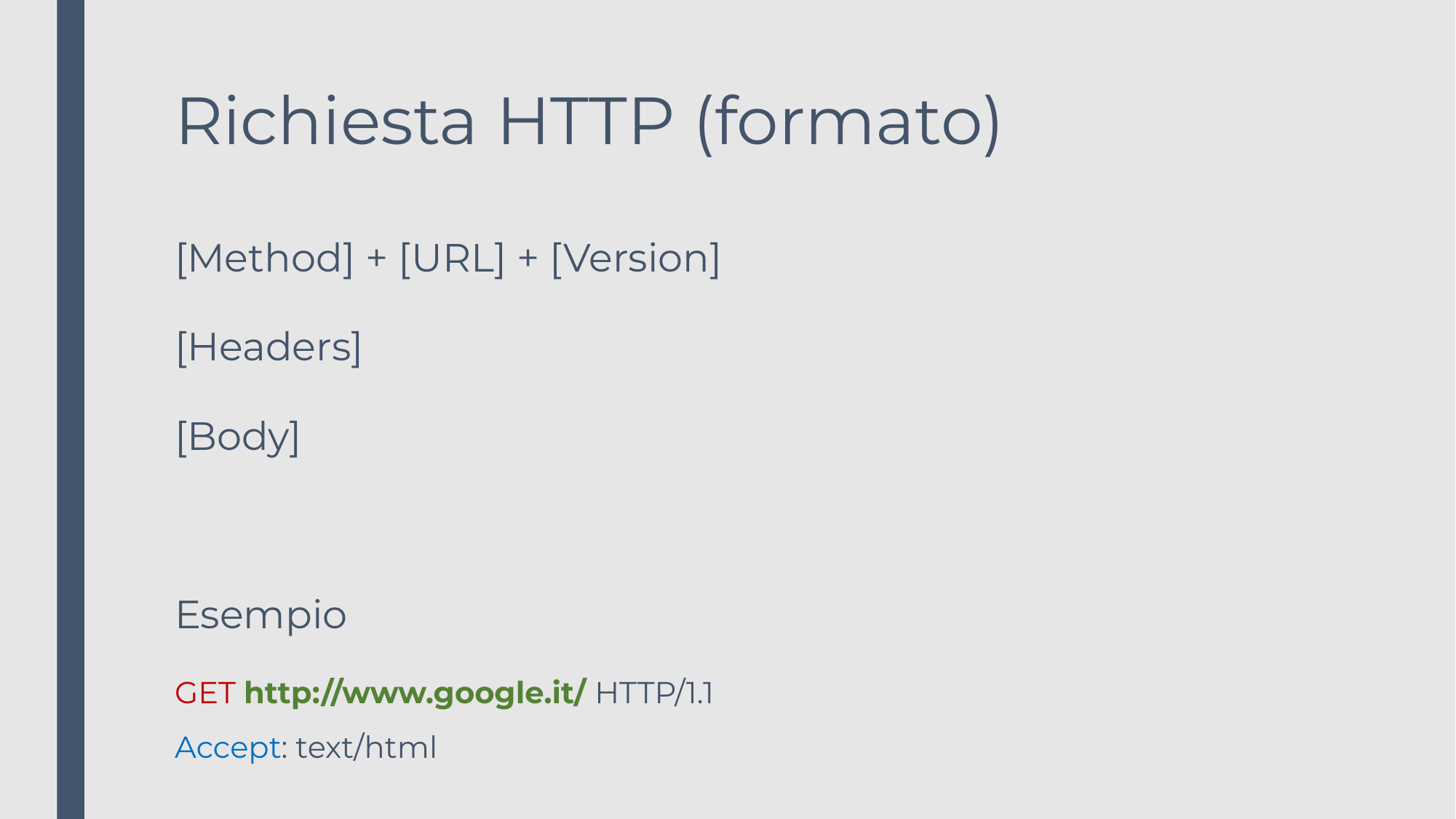

# Richiesta HTTP (formato)
[Method] + [URL] + [Version]
[Headers]
[Body]

Esempio
GET http://www.google.it/ HTTP/1.1
Accept: text/html